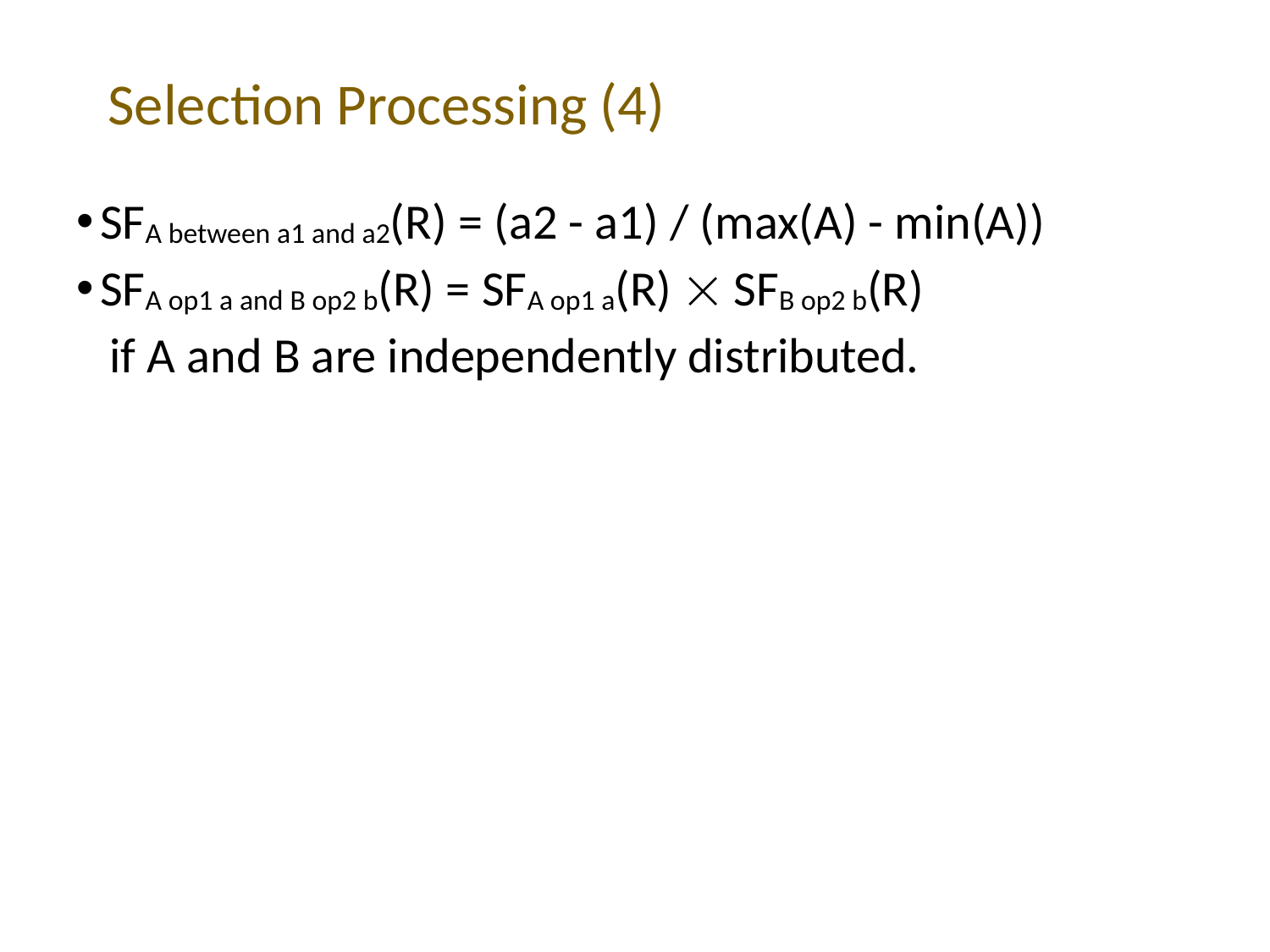

# Selection Processing (4)
SFA between a1 and a2(R) = (a2 - a1) / (max(A) - min(A))
SFA op1 a and B op2 b(R) = SFA op1 a(R) × SFB op2 b(R)
   if A and B are independently distributed.